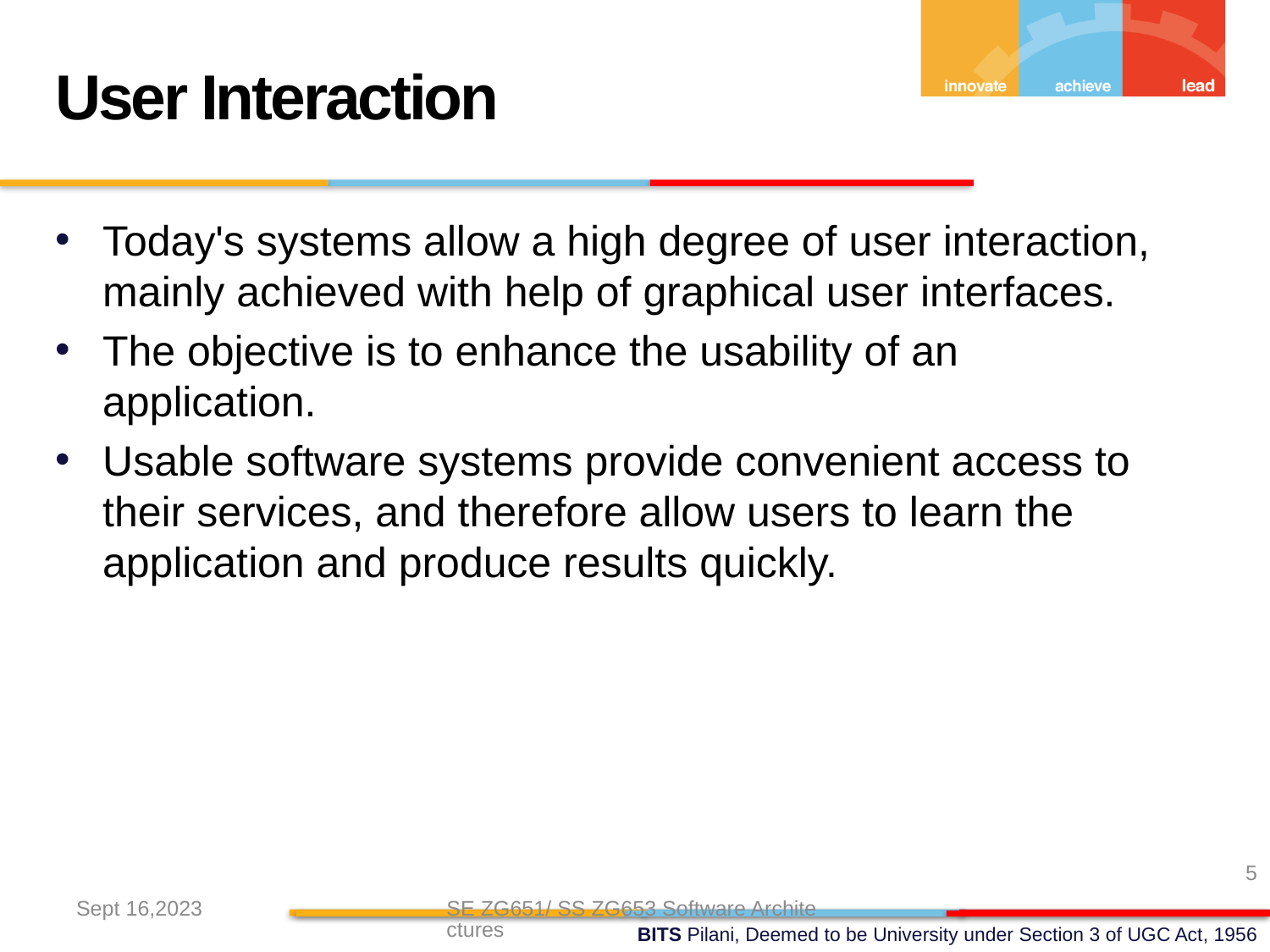

User Interaction
Today's systems allow a high degree of user interaction, mainly achieved with help of graphical user interfaces.
The objective is to enhance the usability of an application.
Usable software systems provide convenient access to their services, and therefore allow users to learn the application and produce results quickly.
5
Sept 16,2023
SE ZG651/ SS ZG653 Software Architectures